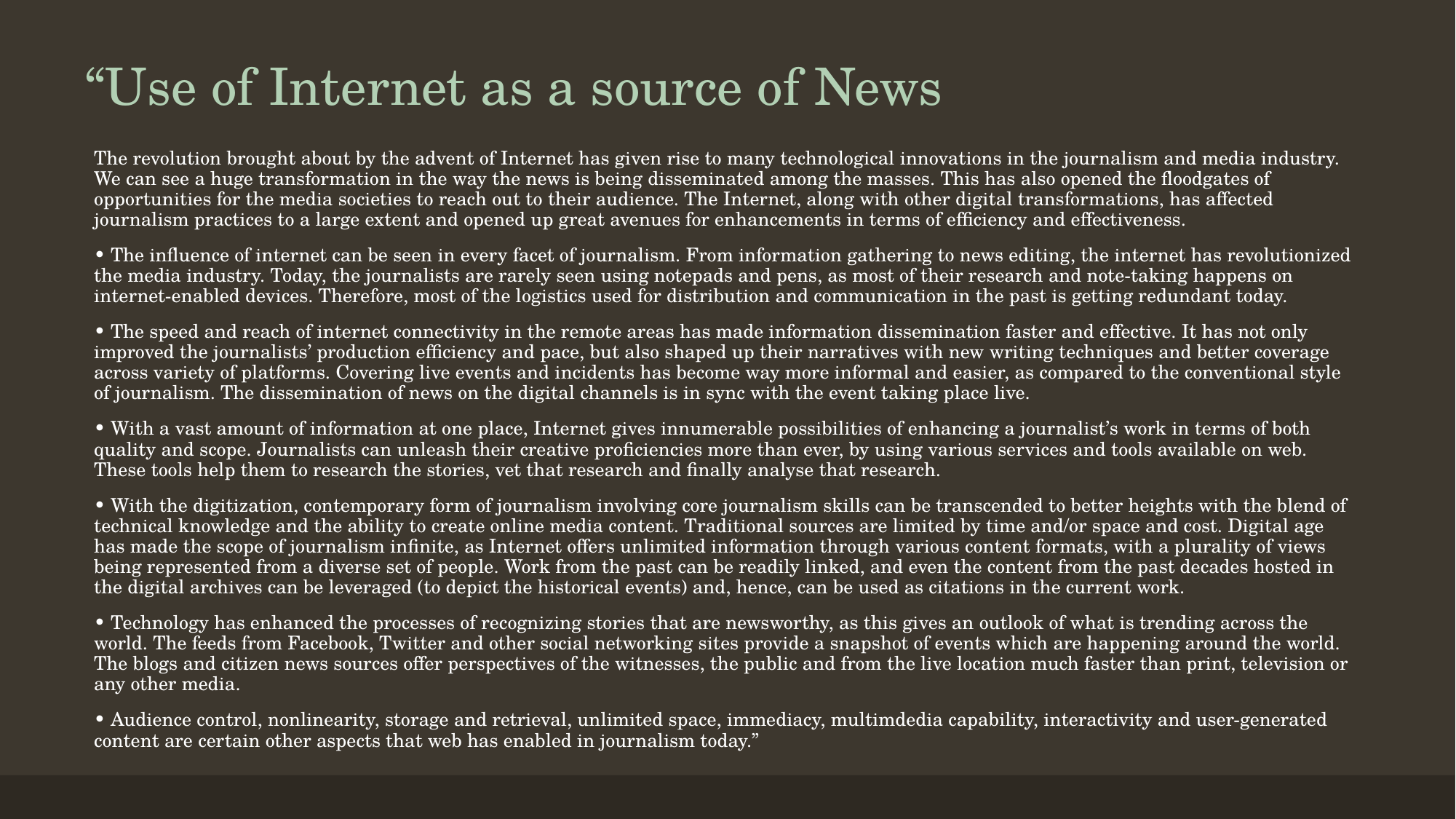

# “Use of Internet as a source of News
The revolution brought about by the advent of Internet has given rise to many technological innovations in the journalism and media industry. We can see a huge transformation in the way the news is being disseminated among the masses. This has also opened the floodgates of opportunities for the media societies to reach out to their audience. The Internet, along with other digital transformations, has affected journalism practices to a large extent and opened up great avenues for enhancements in terms of efficiency and effectiveness.
• The influence of internet can be seen in every facet of journalism. From information gathering to news editing, the internet has revolutionized the media industry. Today, the journalists are rarely seen using notepads and pens, as most of their research and note-taking happens on internet-enabled devices. Therefore, most of the logistics used for distribution and communication in the past is getting redundant today.
• The speed and reach of internet connectivity in the remote areas has made information dissemination faster and effective. It has not only improved the journalists’ production efficiency and pace, but also shaped up their narratives with new writing techniques and better coverage across variety of platforms. Covering live events and incidents has become way more informal and easier, as compared to the conventional style of journalism. The dissemination of news on the digital channels is in sync with the event taking place live.
• With a vast amount of information at one place, Internet gives innumerable possibilities of enhancing a journalist’s work in terms of both quality and scope. Journalists can unleash their creative proficiencies more than ever, by using various services and tools available on web. These tools help them to research the stories, vet that research and finally analyse that research.
• With the digitization, contemporary form of journalism involving core journalism skills can be transcended to better heights with the blend of technical knowledge and the ability to create online media content. Traditional sources are limited by time and/or space and cost. Digital age has made the scope of journalism infinite, as Internet offers unlimited information through various content formats, with a plurality of views being represented from a diverse set of people. Work from the past can be readily linked, and even the content from the past decades hosted in the digital archives can be leveraged (to depict the historical events) and, hence, can be used as citations in the current work.
• Technology has enhanced the processes of recognizing stories that are newsworthy, as this gives an outlook of what is trending across the world. The feeds from Facebook, Twitter and other social networking sites provide a snapshot of events which are happening around the world. The blogs and citizen news sources offer perspectives of the witnesses, the public and from the live location much faster than print, television or any other media.
• Audience control, nonlinearity, storage and retrieval, unlimited space, immediacy, multimdedia capability, interactivity and user-generated content are certain other aspects that web has enabled in journalism today.”